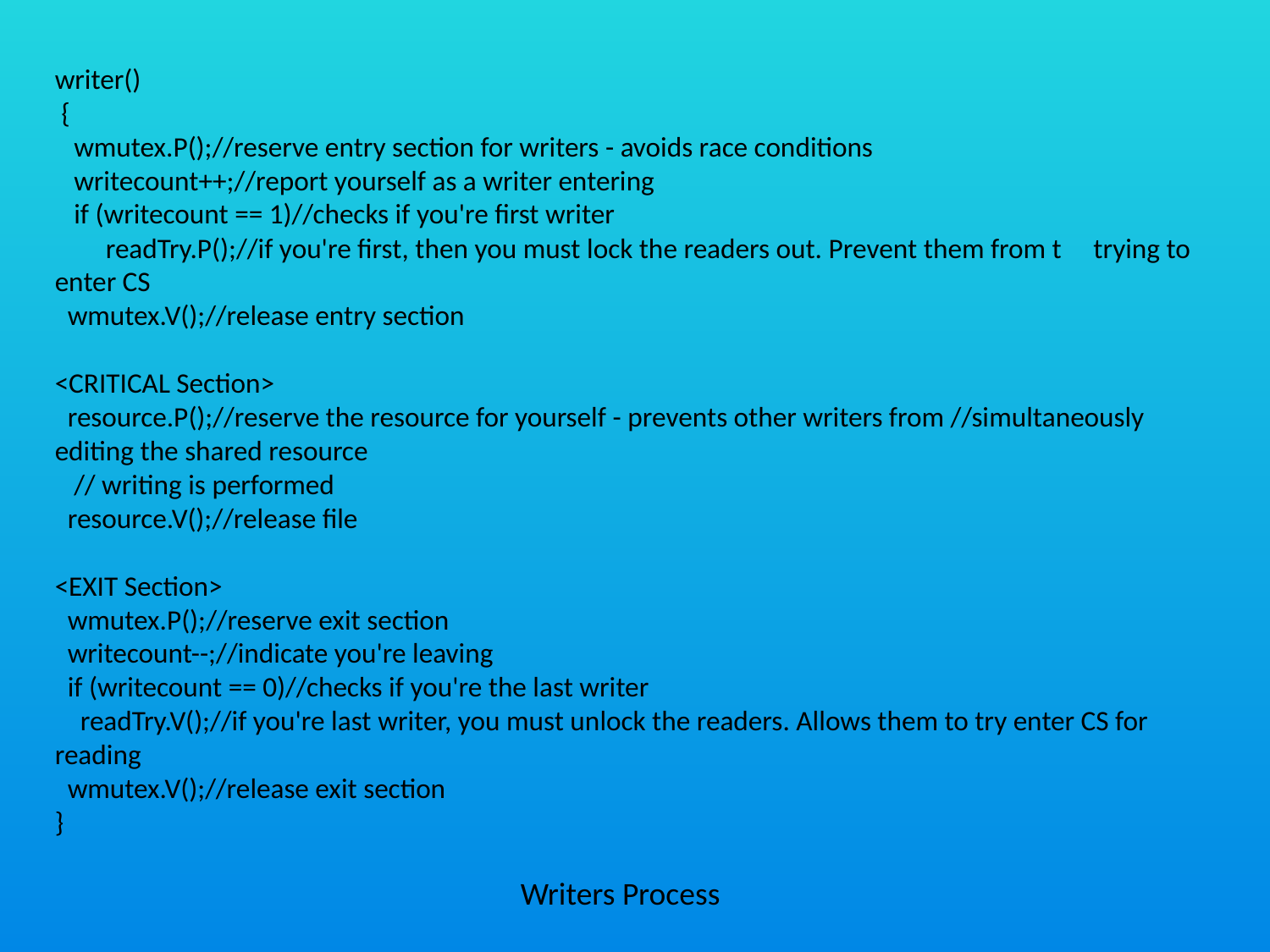

writer()
 {
   wmutex.P();//reserve entry section for writers - avoids race conditions
   writecount++;//report yourself as a writer entering
   if (writecount == 1)//checks if you're first writer
        readTry.P();//if you're first, then you must lock the readers out. Prevent them from t     trying to enter CS
  wmutex.V();//release entry section

<CRITICAL Section>
  resource.P();//reserve the resource for yourself - prevents other writers from //simultaneously editing the shared resource
   // writing is performed
  resource.V();//release file

<EXIT Section>
  wmutex.P();//reserve exit section
  writecount--;//indicate you're leaving
  if (writecount == 0)//checks if you're the last writer
    readTry.V();//if you're last writer, you must unlock the readers. Allows them to try enter CS for reading
  wmutex.V();//release exit section
}
Writers Process